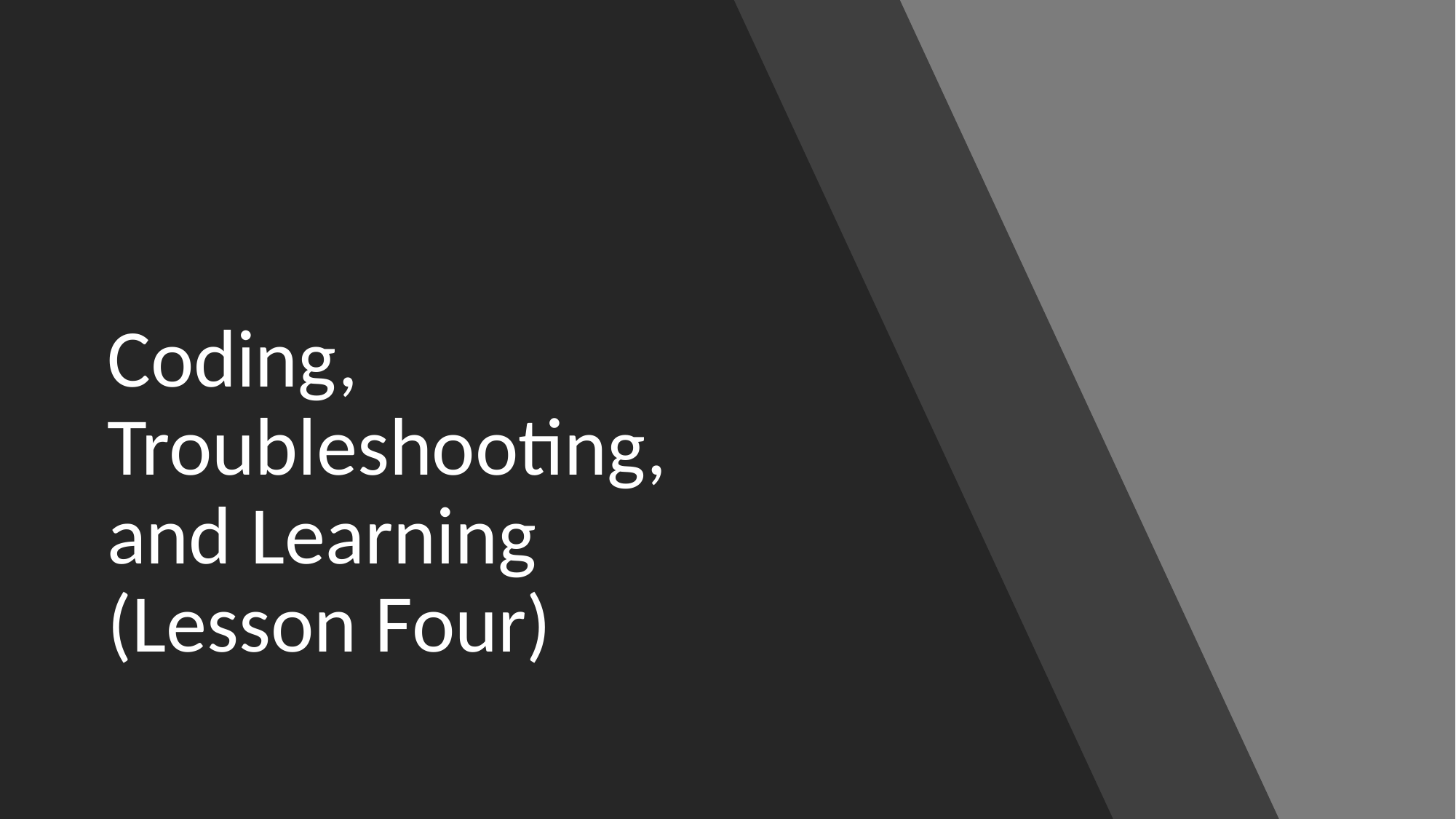

# Coding, Troubleshooting, and Learning (Lesson Four)